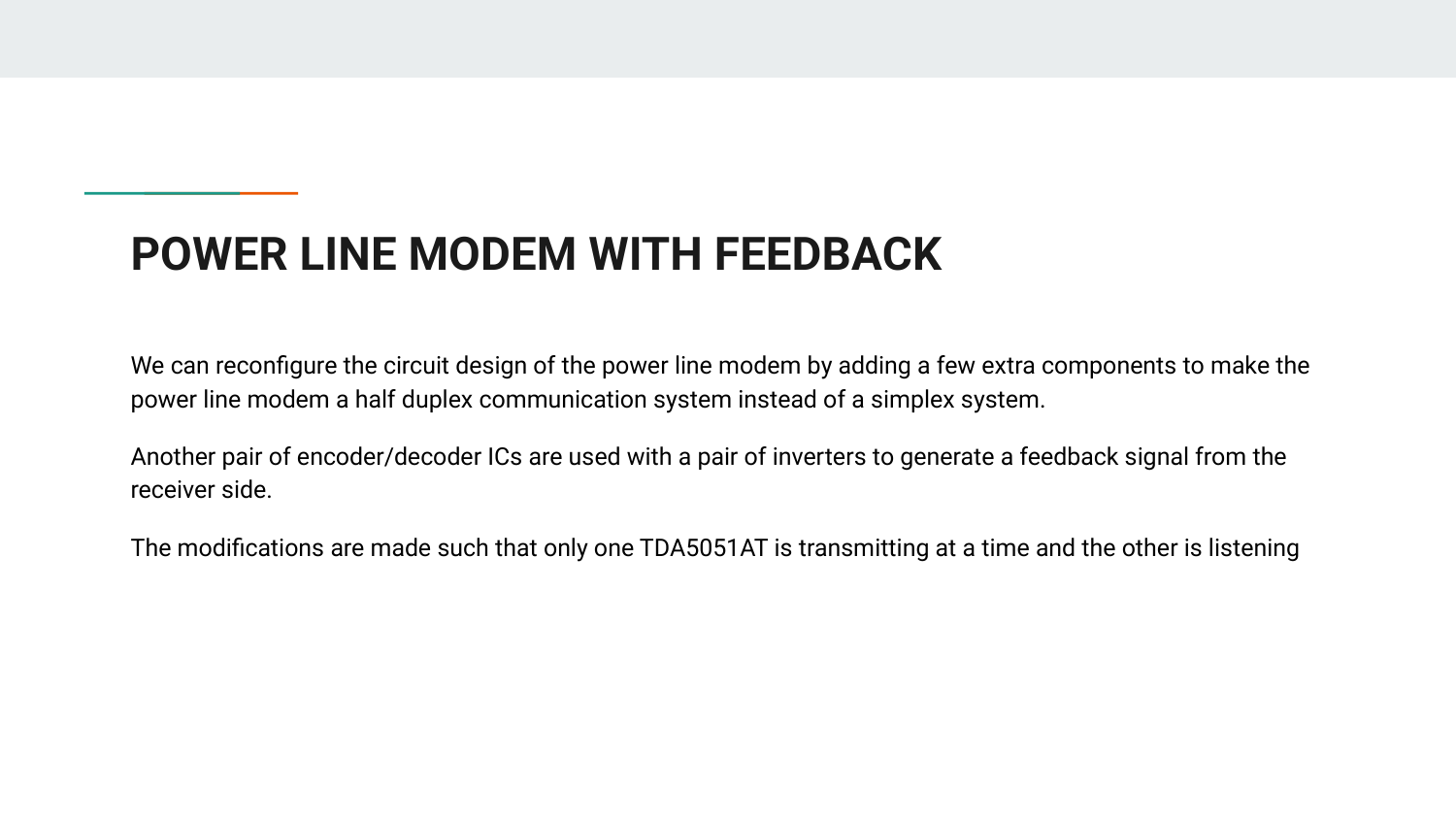

# POWER LINE MODEM WITH FEEDBACK
We can reconfigure the circuit design of the power line modem by adding a few extra components to make the power line modem a half duplex communication system instead of a simplex system.
Another pair of encoder/decoder ICs are used with a pair of inverters to generate a feedback signal from the receiver side.
The modifications are made such that only one TDA5051AT is transmitting at a time and the other is listening